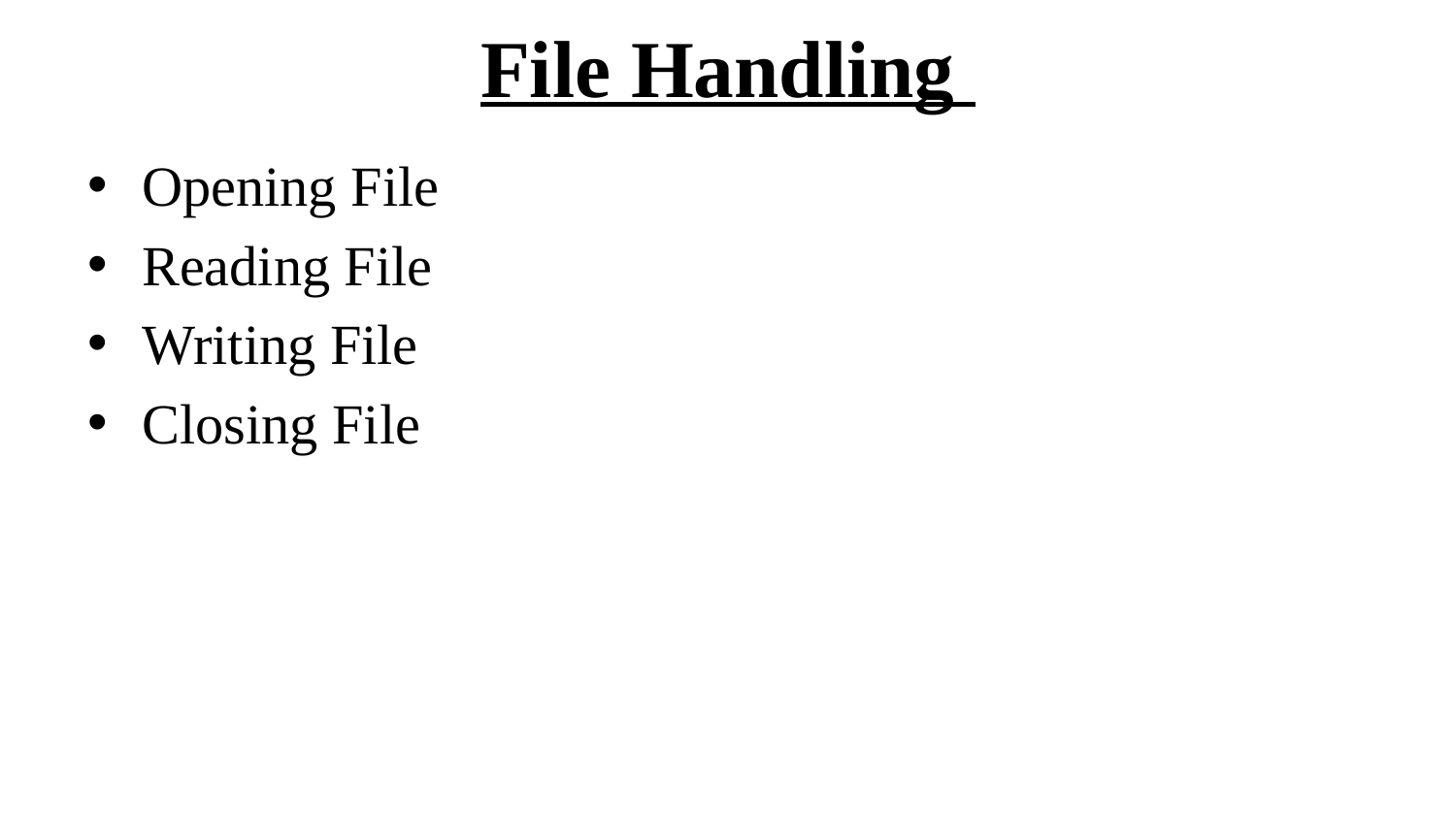

# File Handling
Opening File
Reading File
Writing File
Closing File